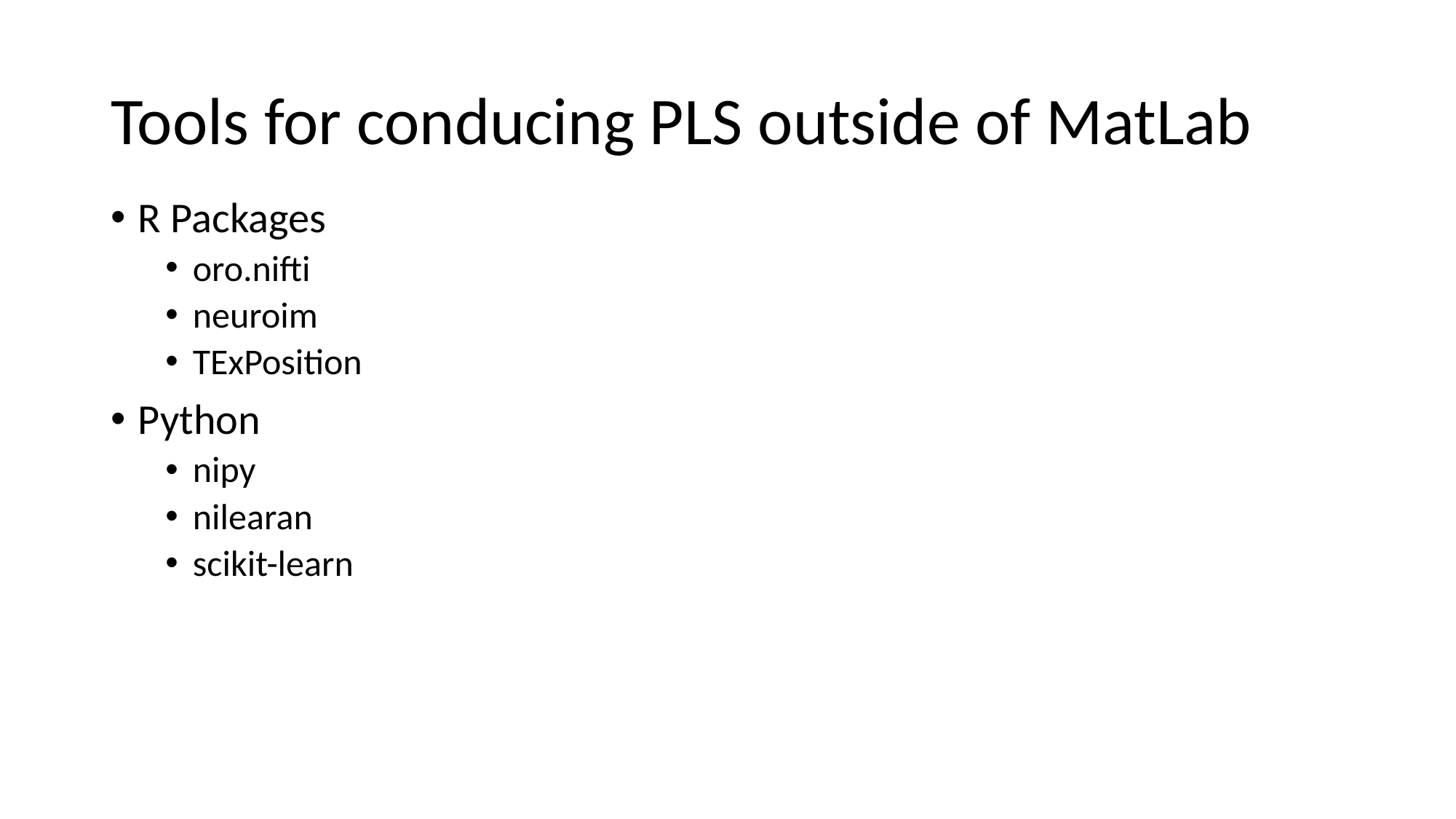

# Tools for conducing PLS outside of MatLab
R Packages
oro.nifti
neuroim
TExPosition
Python
nipy
nilearan
scikit-learn